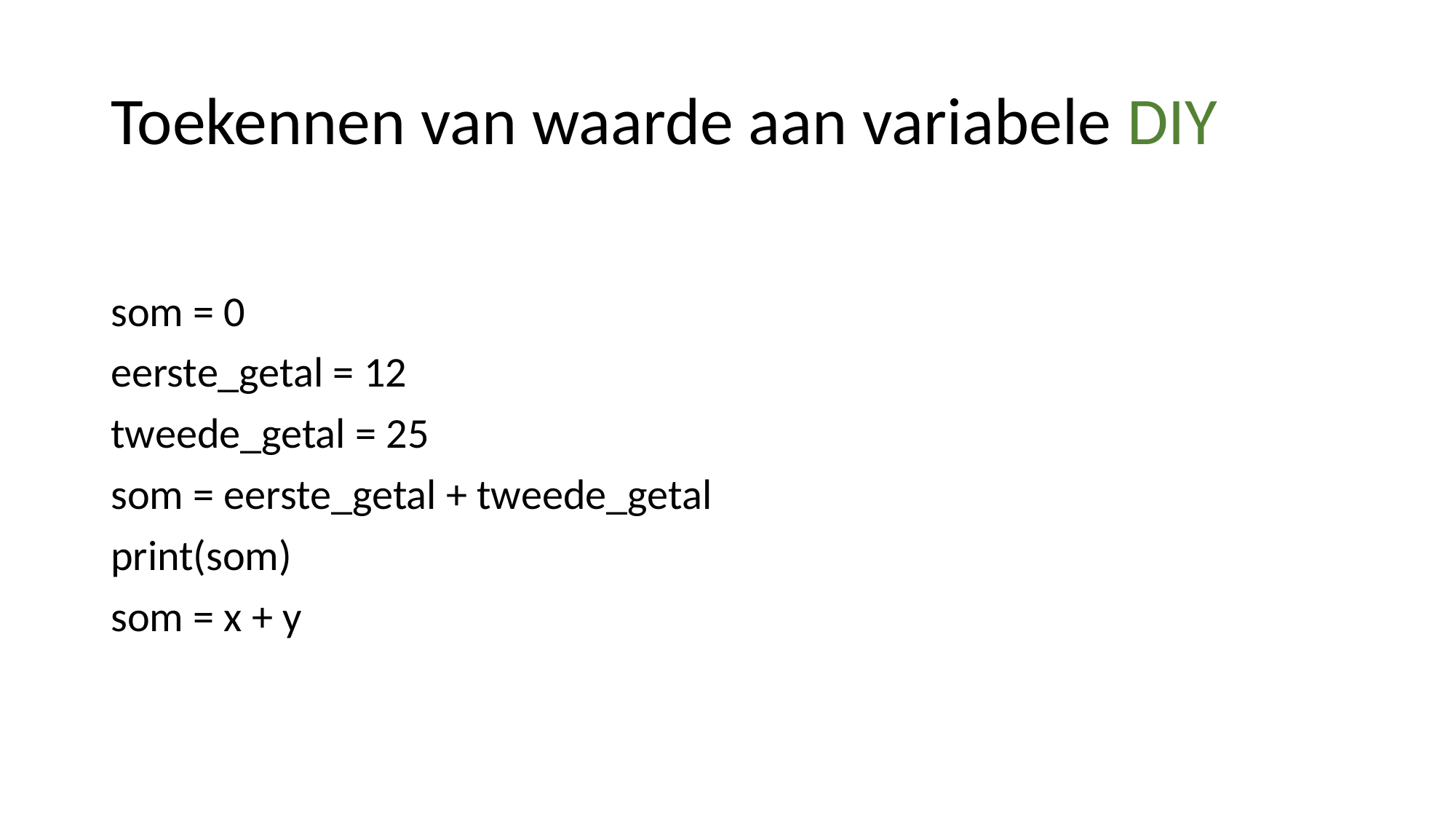

# Toekennen van waarde aan variabele DIY

som = 0
eerste_getal = 12
tweede_getal = 25
som = eerste_getal + tweede_getal
print(som)
som = x + y